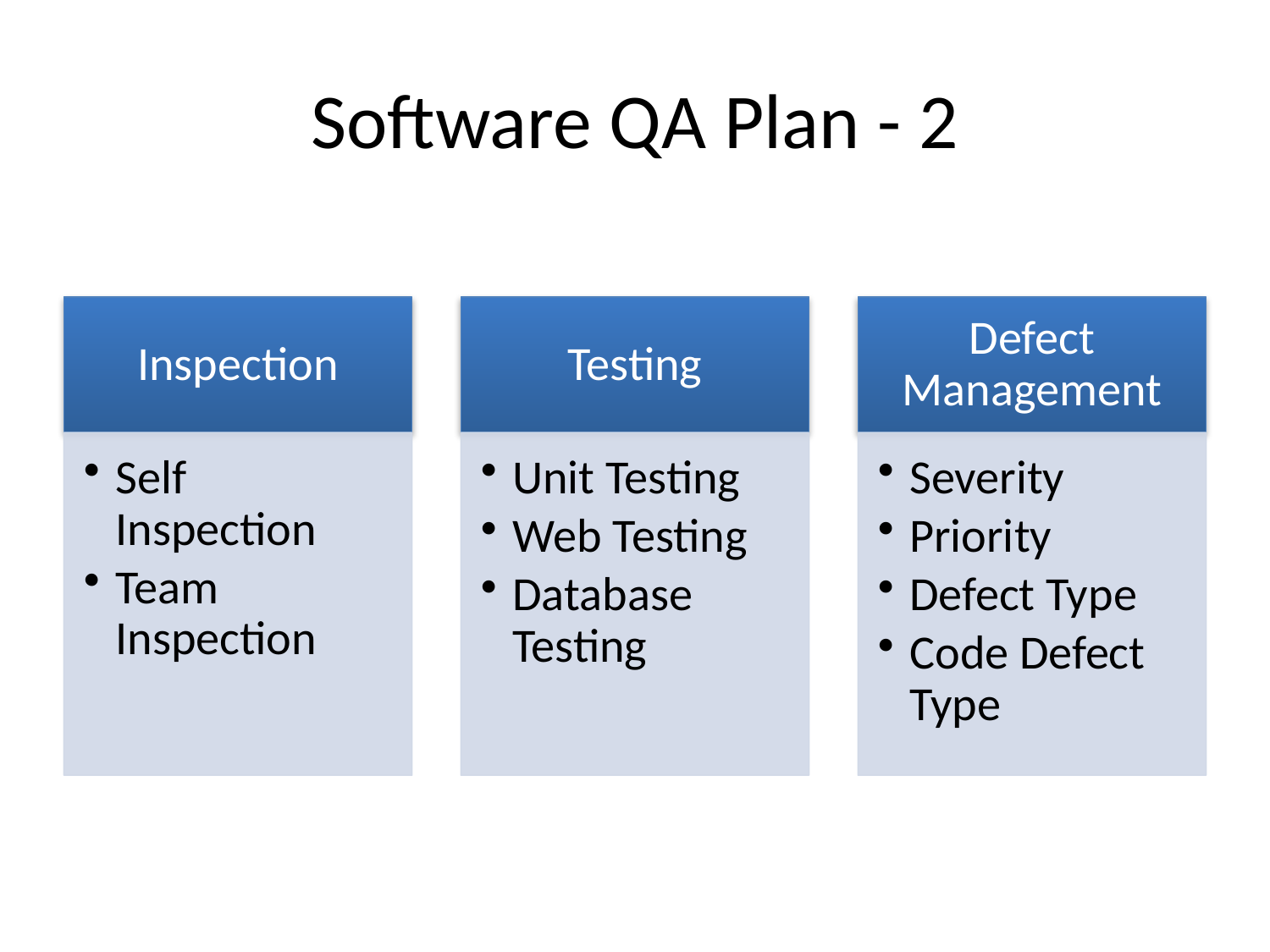

# Software QA Plan - 2
Inspection
Self Inspection
Team Inspection
Testing
Unit Testing
Web Testing
Database Testing
Defect Management
Severity
Priority
Defect Type
Code Defect Type